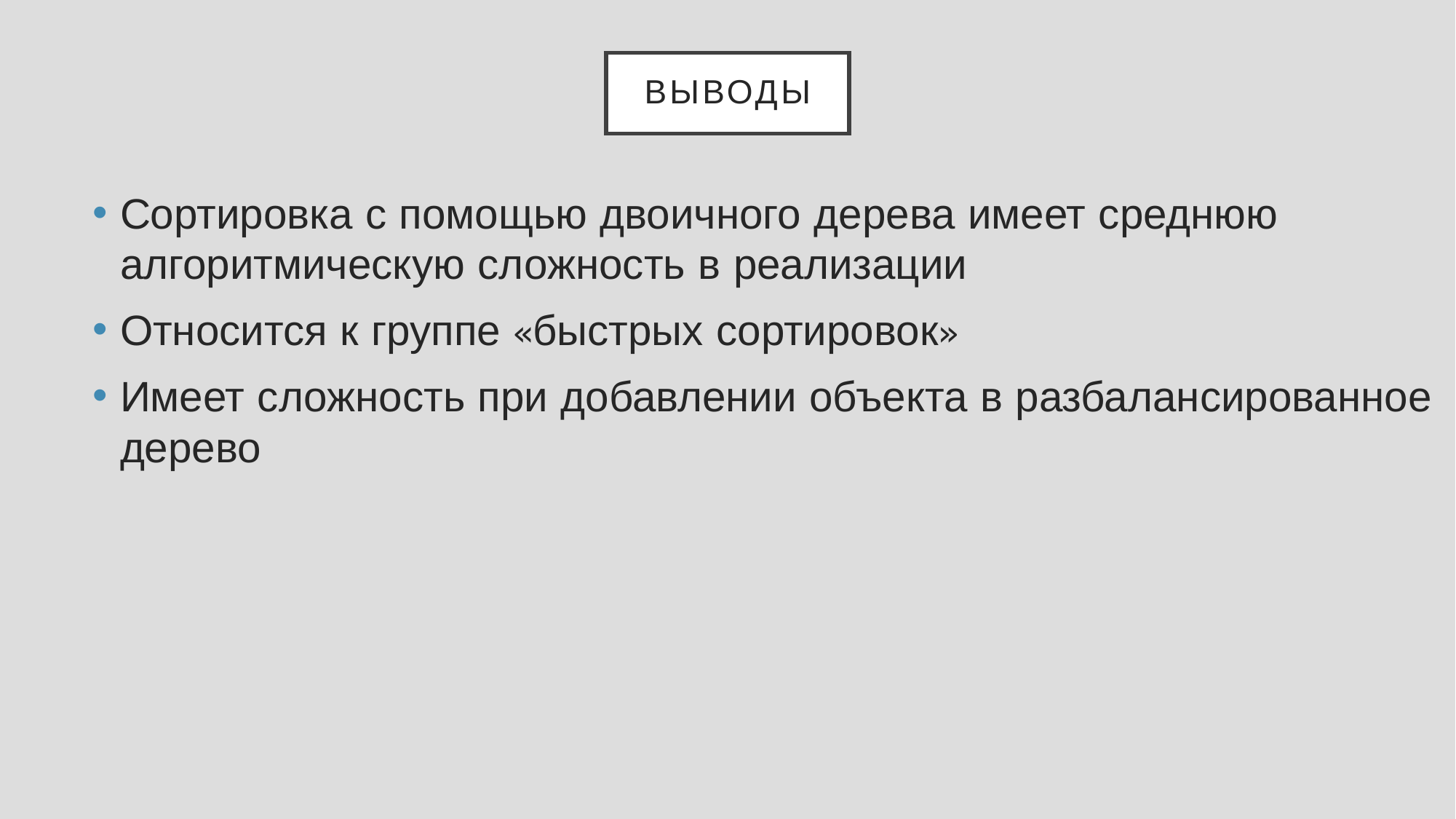

# Выводы
Сортировка с помощью двоичного дерева имеет среднюю алгоритмическую сложность в реализации
Относится к группе «быстрых сортировок»
Имеет сложность при добавлении объекта в разбалансированное дерево